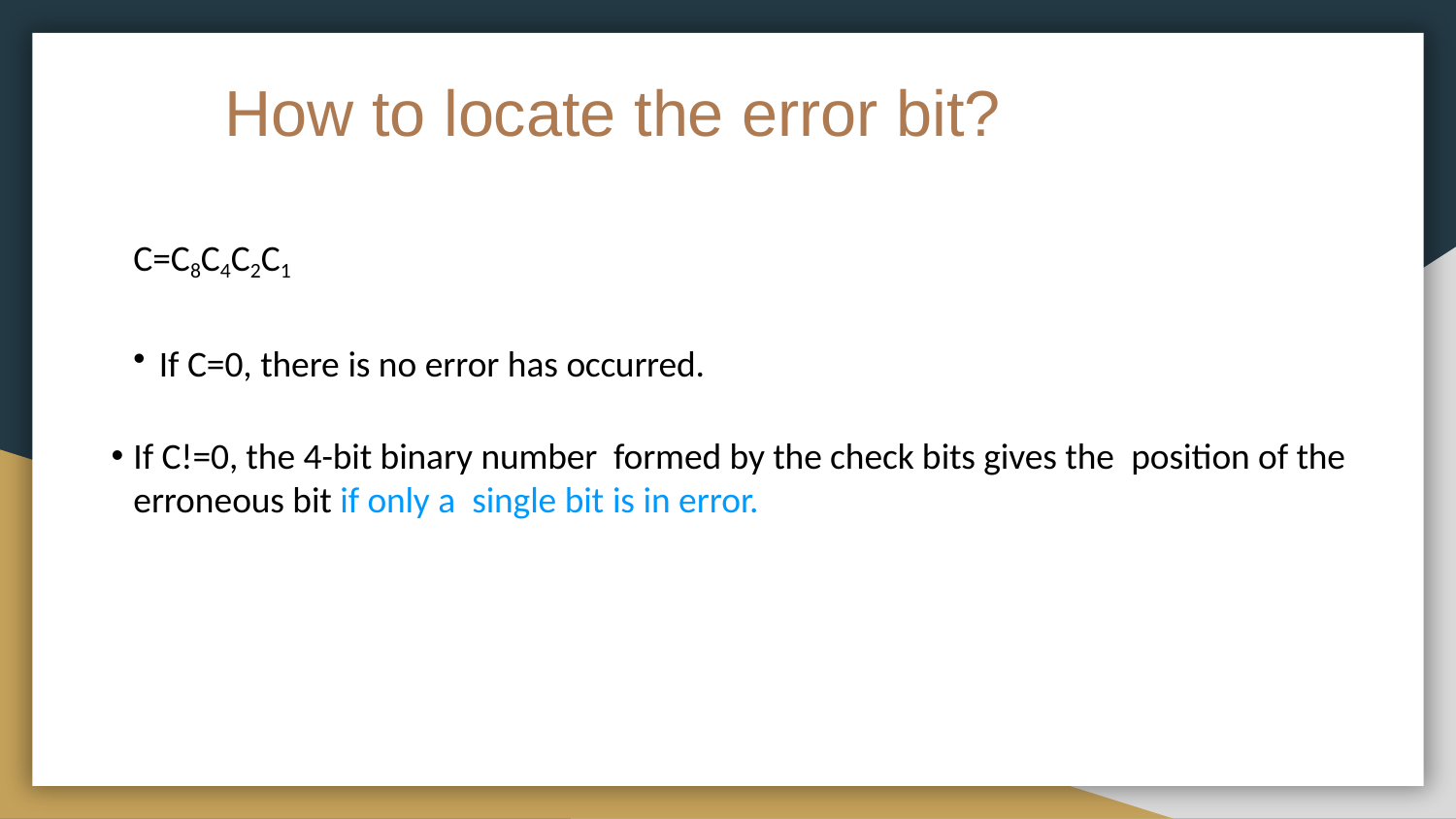

# How to locate the error bit?
C=C8C4C2C1
If C=0, there is no error has occurred.

If C!=0, the 4-bit binary number  formed by the check bits gives the  position of the erroneous bit if only a  single bit is in error.